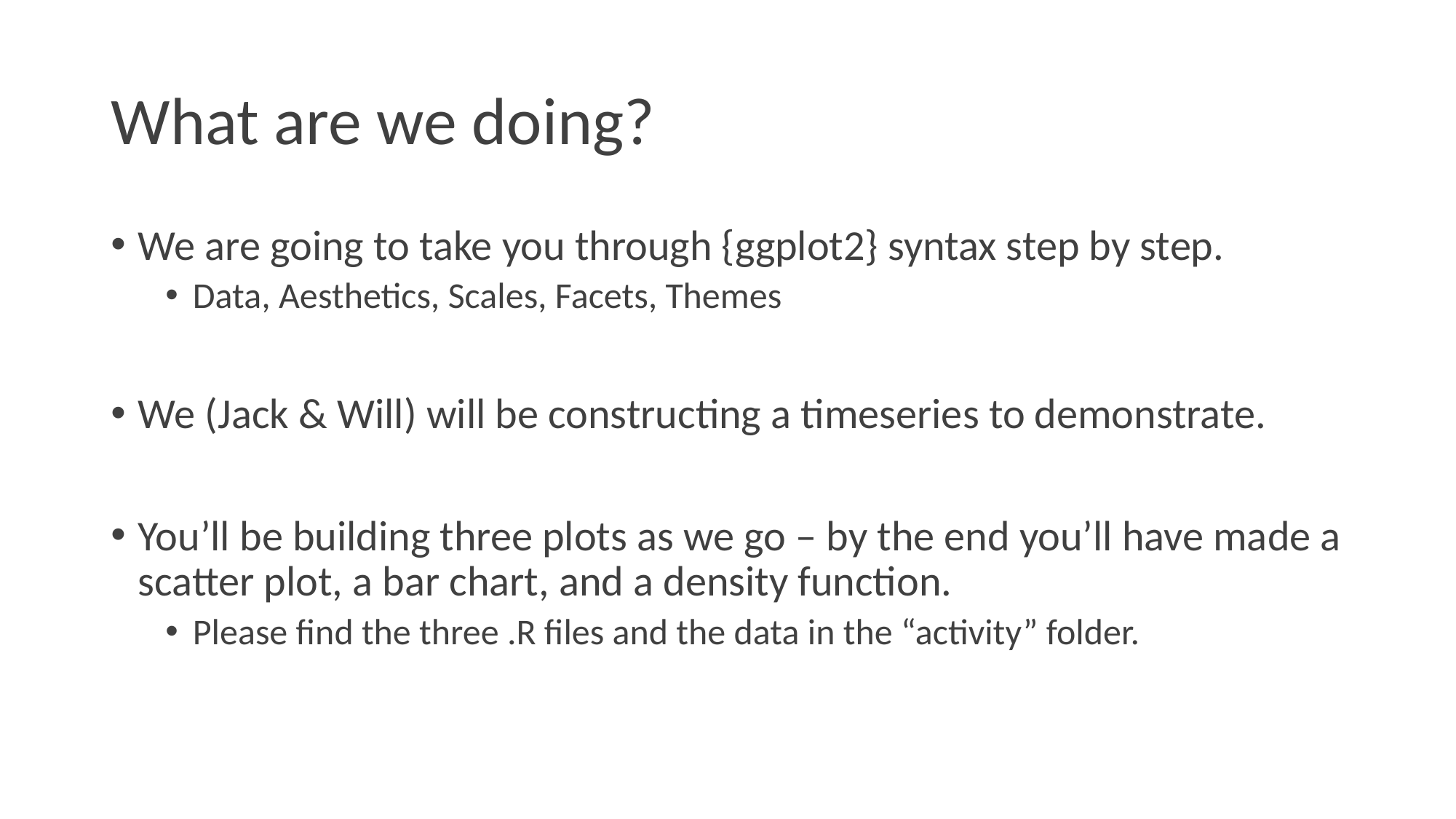

# What are we doing?
We are going to take you through {ggplot2} syntax step by step.
Data, Aesthetics, Scales, Facets, Themes

We (Jack & Will) will be constructing a timeseries to demonstrate.

You’ll be building three plots as we go – by the end you’ll have made a scatter plot, a bar chart, and a density function.
Please find the three .R files and the data in the “activity” folder.